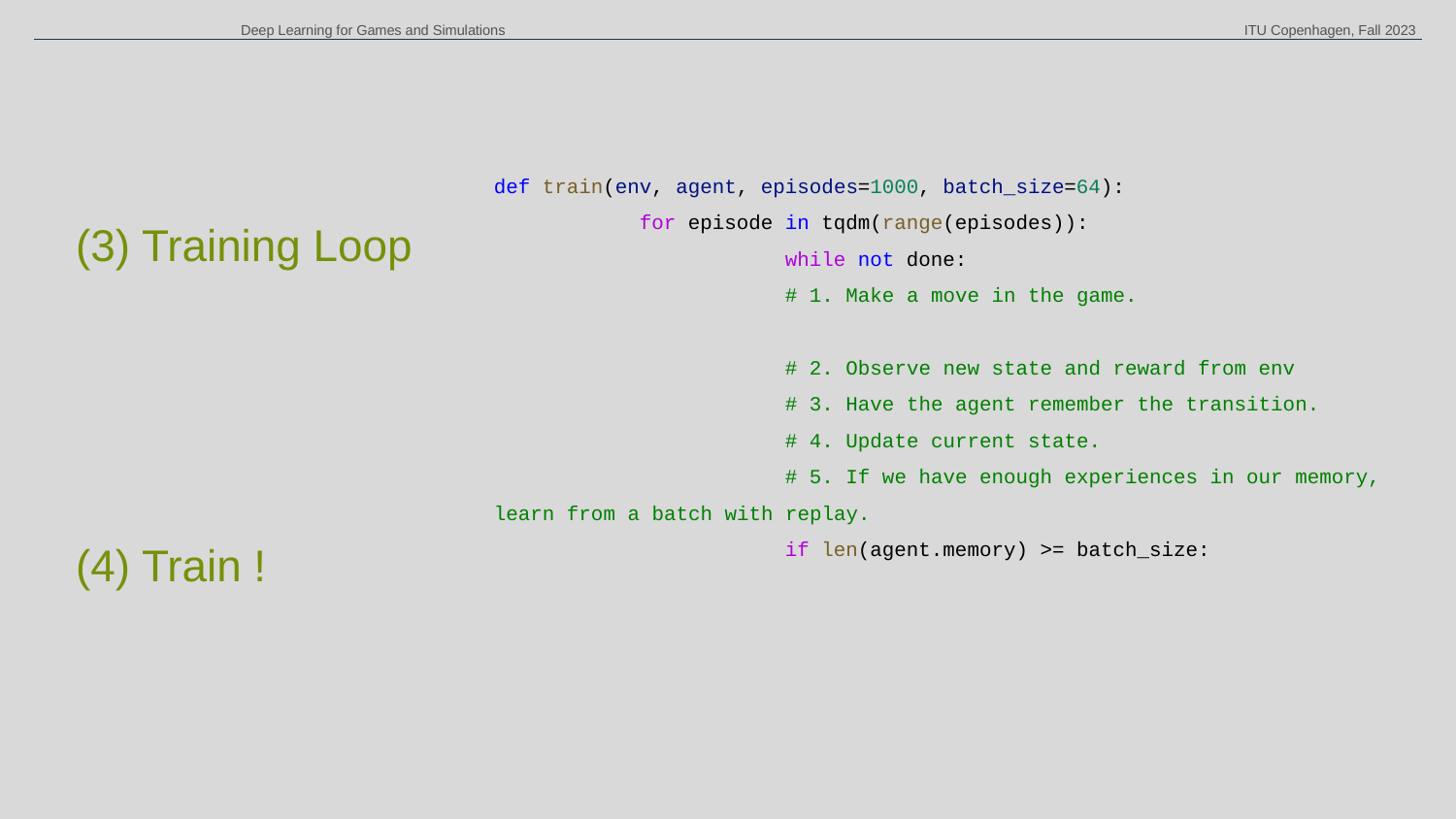

Deep Learning for Games and Simulations
ITU Copenhagen, Fall 2023

def train(env, agent, episodes=1000, batch_size=64):
	for episode in tqdm(range(episodes)):
		while not done:
		# 1. Make a move in the game.
		# 2. Observe new state and reward from env
		# 3. Have the agent remember the transition.
		# 4. Update current state.
		# 5. If we have enough experiences in our memory, learn from a batch with replay.
		if len(agent.memory) >= batch_size:

(3) Training Loop

(4) Train !